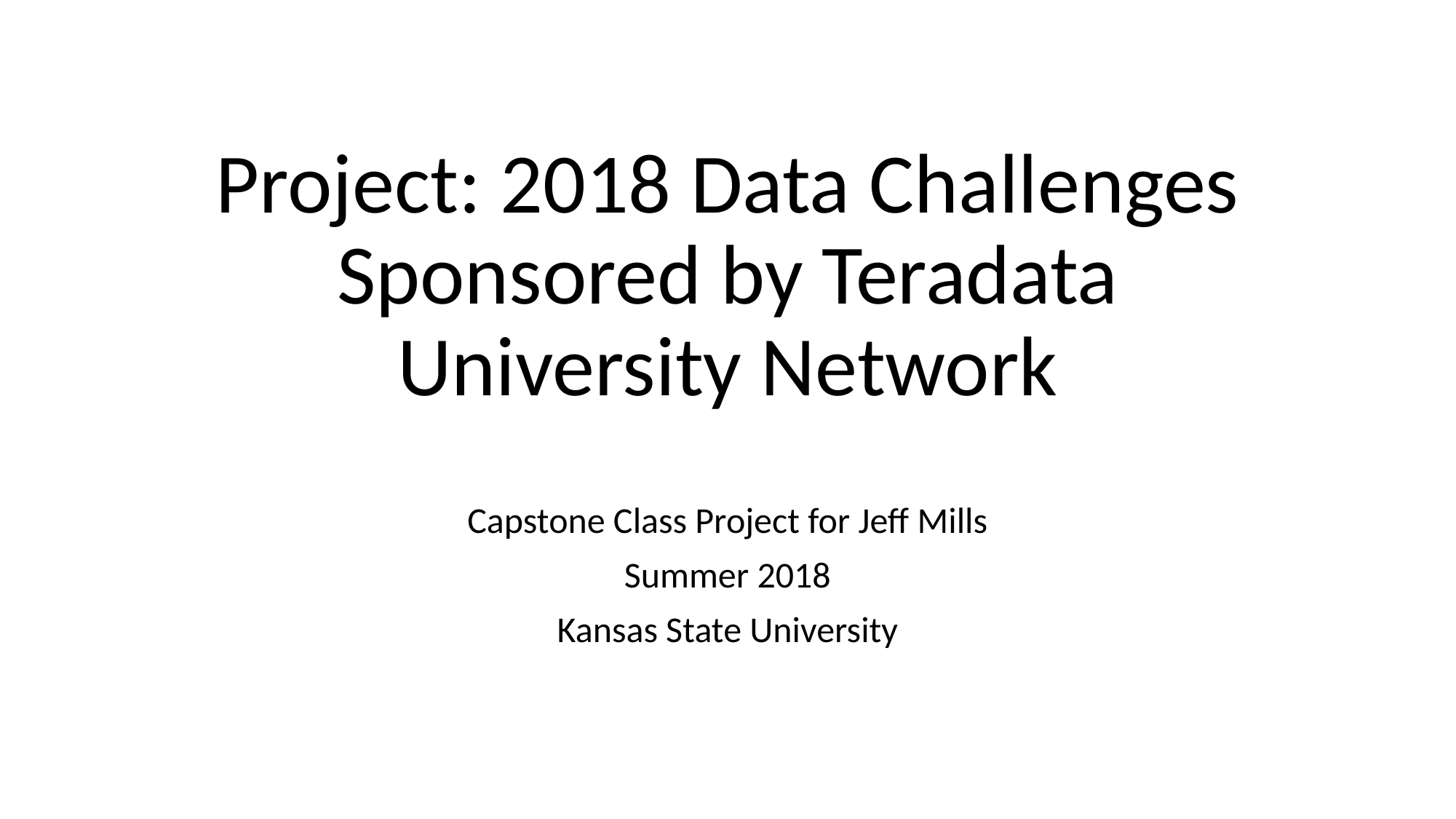

# Project: 2018 Data Challenges Sponsored by Teradata University Network
Capstone Class Project for Jeff Mills
Summer 2018
Kansas State University